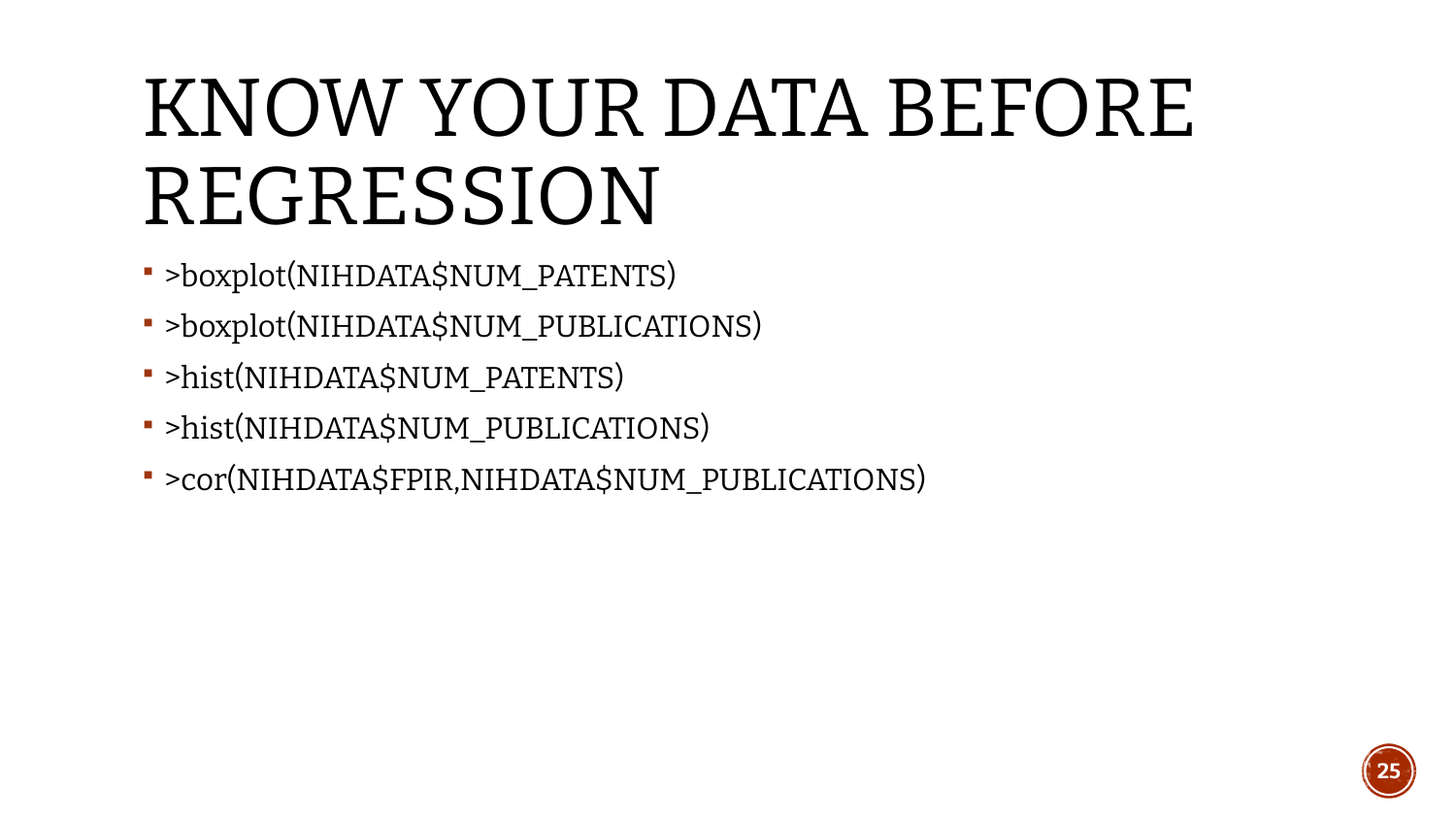

# know your data before regression
>boxplot(NIHDATA$NUM_PATENTS)
>boxplot(NIHDATA$NUM_PUBLICATIONS)
>hist(NIHDATA$NUM_PATENTS)
>hist(NIHDATA$NUM_PUBLICATIONS)
>cor(NIHDATA$FPIR,NIHDATA$NUM_PUBLICATIONS)

25